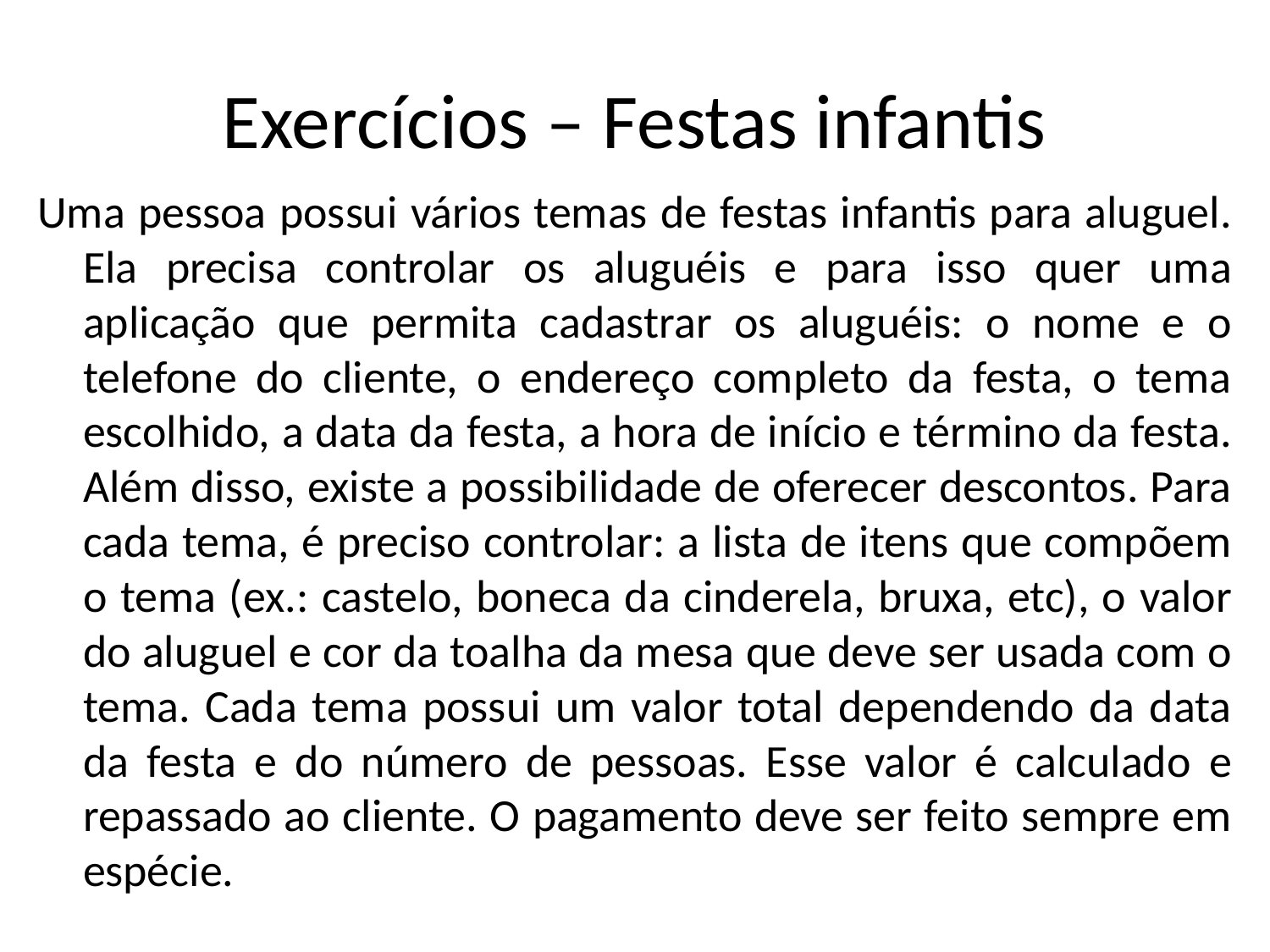

# Exercícios – Festas infantis
Uma pessoa possui vários temas de festas infantis para aluguel. Ela precisa controlar os aluguéis e para isso quer uma aplicação que permita cadastrar os aluguéis: o nome e o telefone do cliente, o endereço completo da festa, o tema escolhido, a data da festa, a hora de início e término da festa. Além disso, existe a possibilidade de oferecer descontos. Para cada tema, é preciso controlar: a lista de itens que compõem o tema (ex.: castelo, boneca da cinderela, bruxa, etc), o valor do aluguel e cor da toalha da mesa que deve ser usada com o tema. Cada tema possui um valor total dependendo da data da festa e do número de pessoas. Esse valor é calculado e repassado ao cliente. O pagamento deve ser feito sempre em espécie.